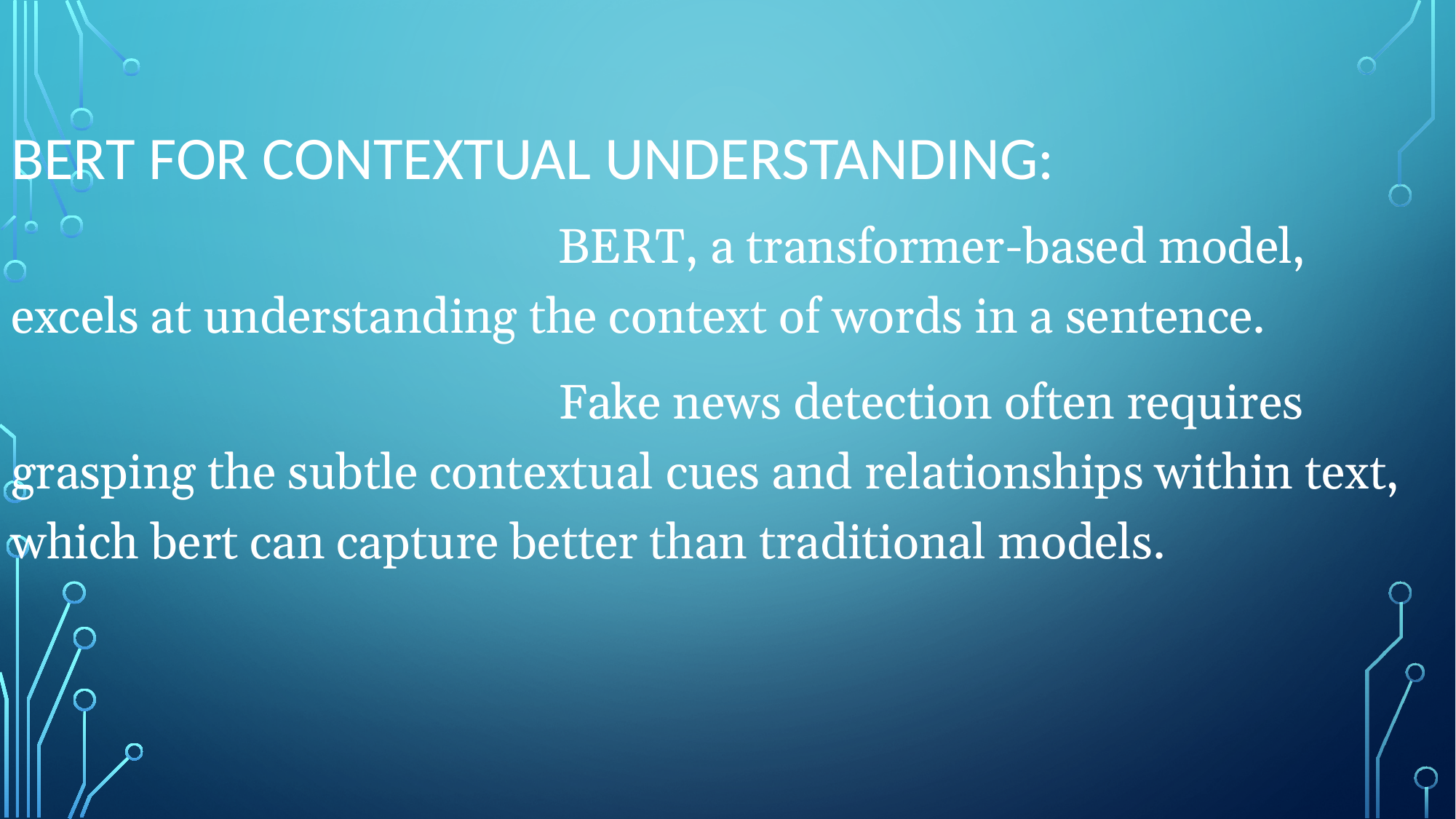

# BERT for Contextual Understanding:
                                               BERT, a transformer-based model, excels at understanding the context of words in a sentence.
                                               Fake news detection often requires grasping the subtle contextual cues and relationships within text, which bert can capture better than traditional models.